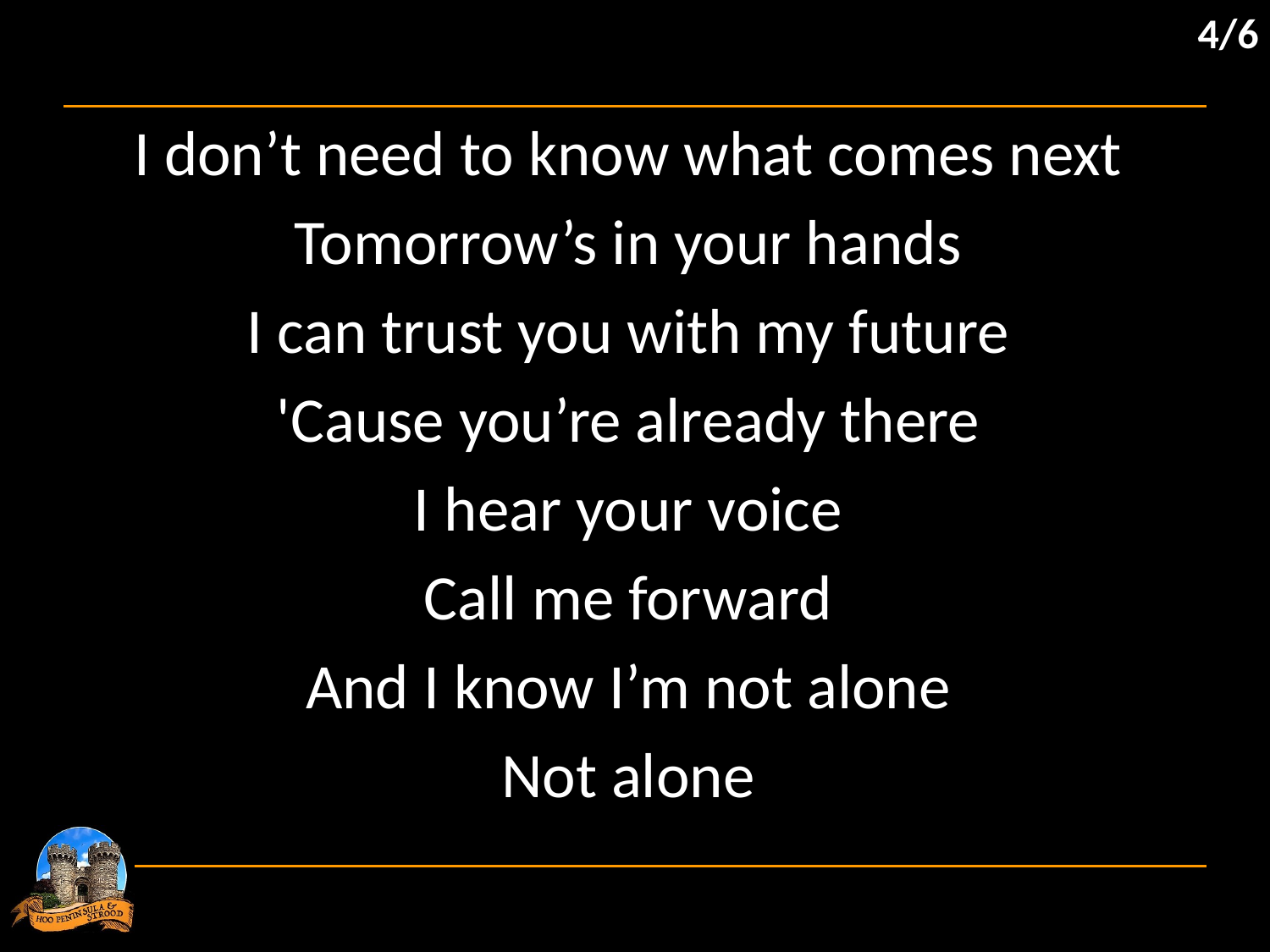

4/6
I don’t need to know what comes next
Tomorrow’s in your hands
I can trust you with my future
'Cause you’re already there
I hear your voice
Call me forward
And I know I’m not alone
Not alone